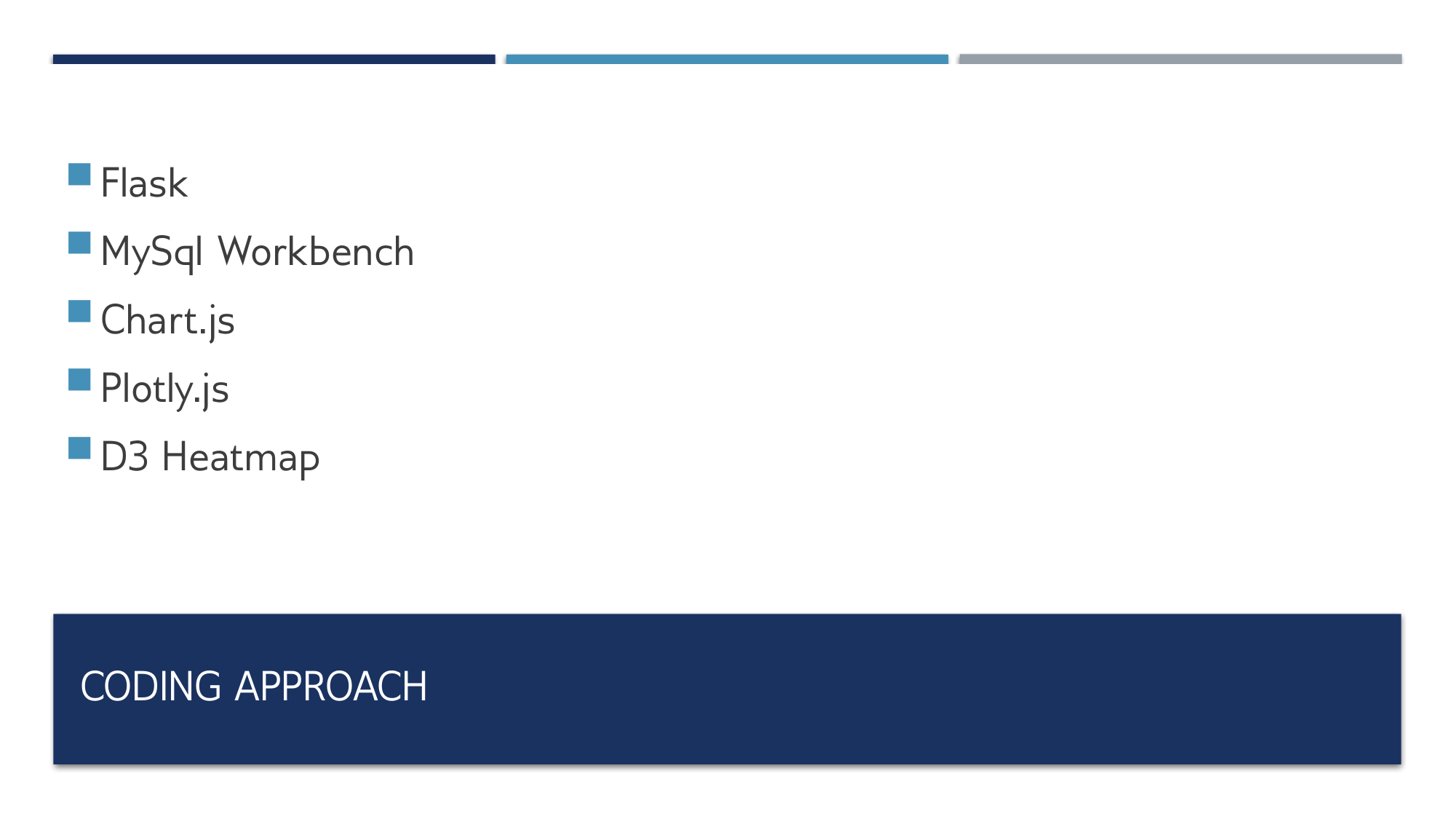

Flask
MySql Workbench
Chart.js
Plotly.js
D3 Heatmap

# Coding approach